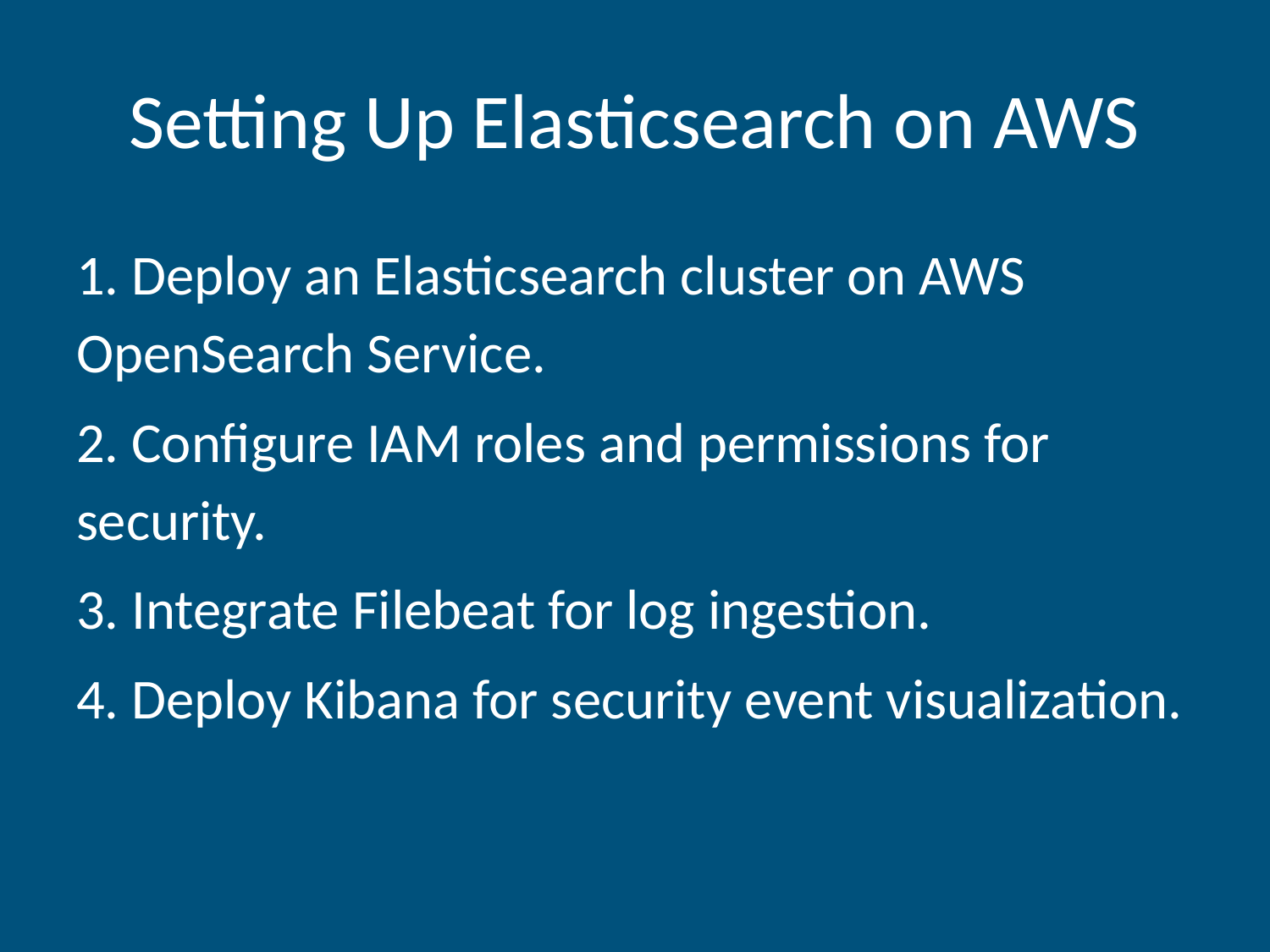

# Setting Up Elasticsearch on AWS
1. Deploy an Elasticsearch cluster on AWS OpenSearch Service.
2. Configure IAM roles and permissions for security.
3. Integrate Filebeat for log ingestion.
4. Deploy Kibana for security event visualization.